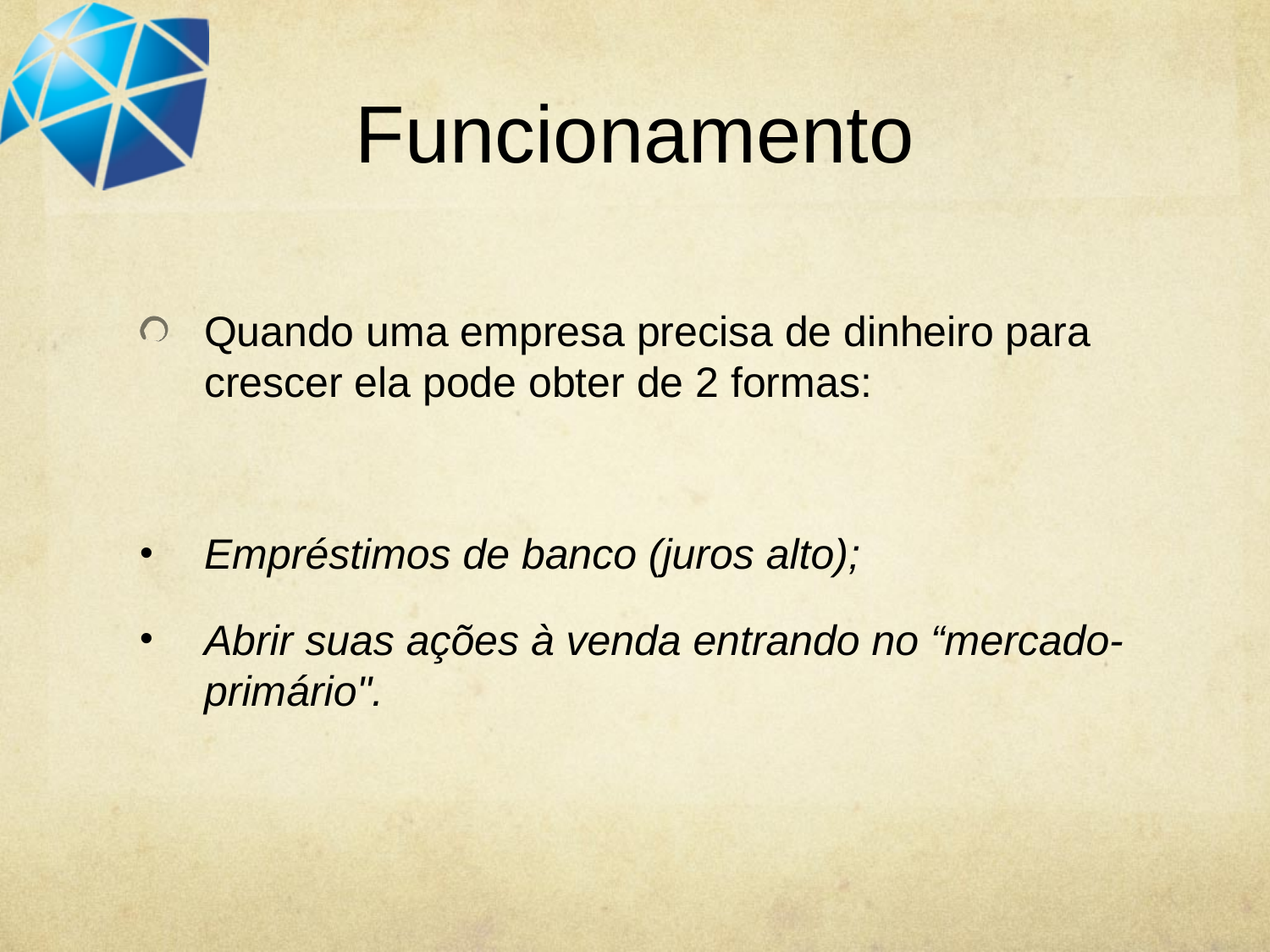

# Funcionamento
Quando uma empresa precisa de dinheiro para crescer ela pode obter de 2 formas:

Empréstimos de banco (juros alto);
Abrir suas ações à venda entrando no “mercado-primário".